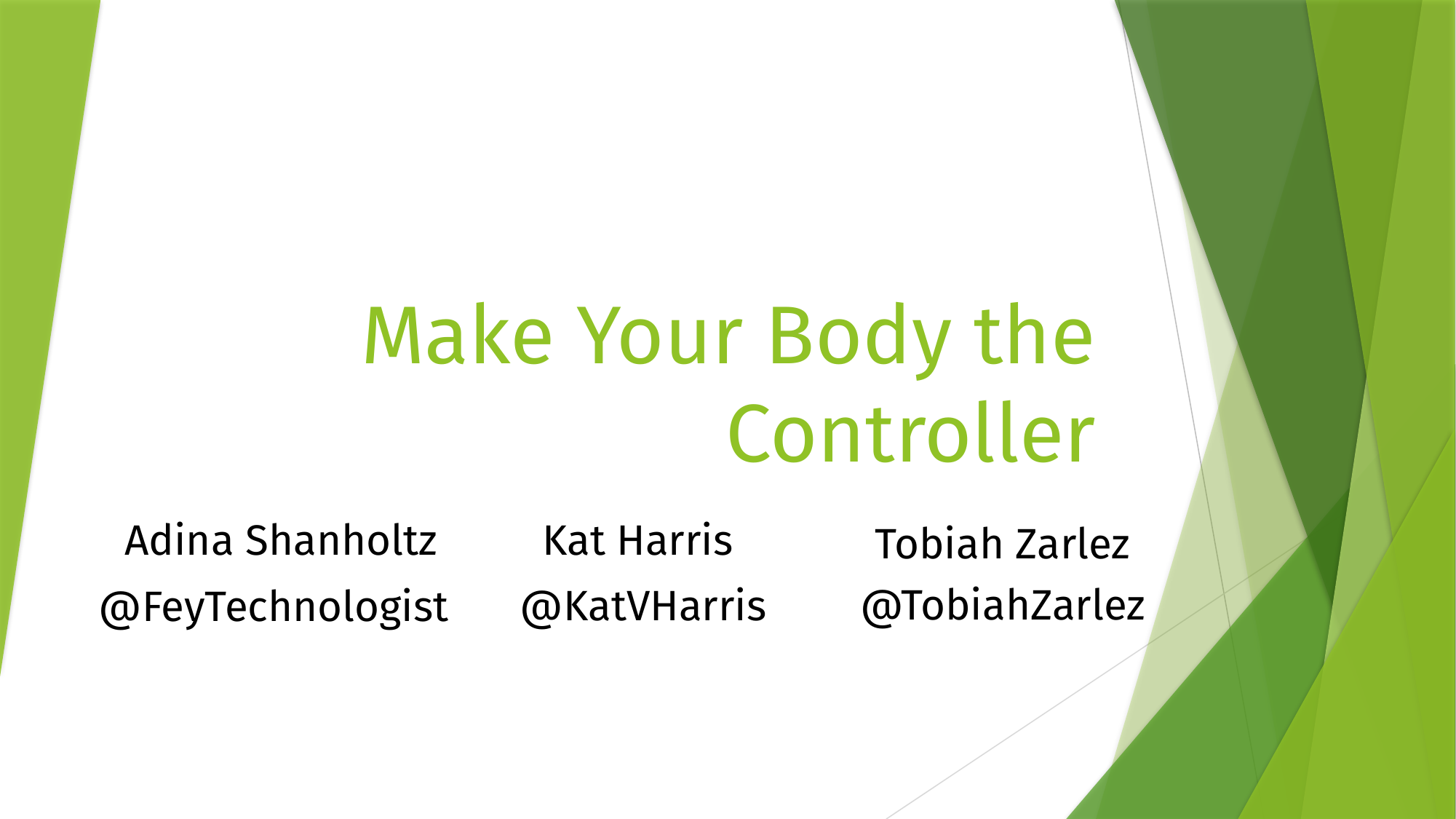

# Make Your Body the Controller
Adina Shanholtz
@FeyTechnologist
Kat Harris
@KatVHarris
Tobiah Zarlez
@TobiahZarlez